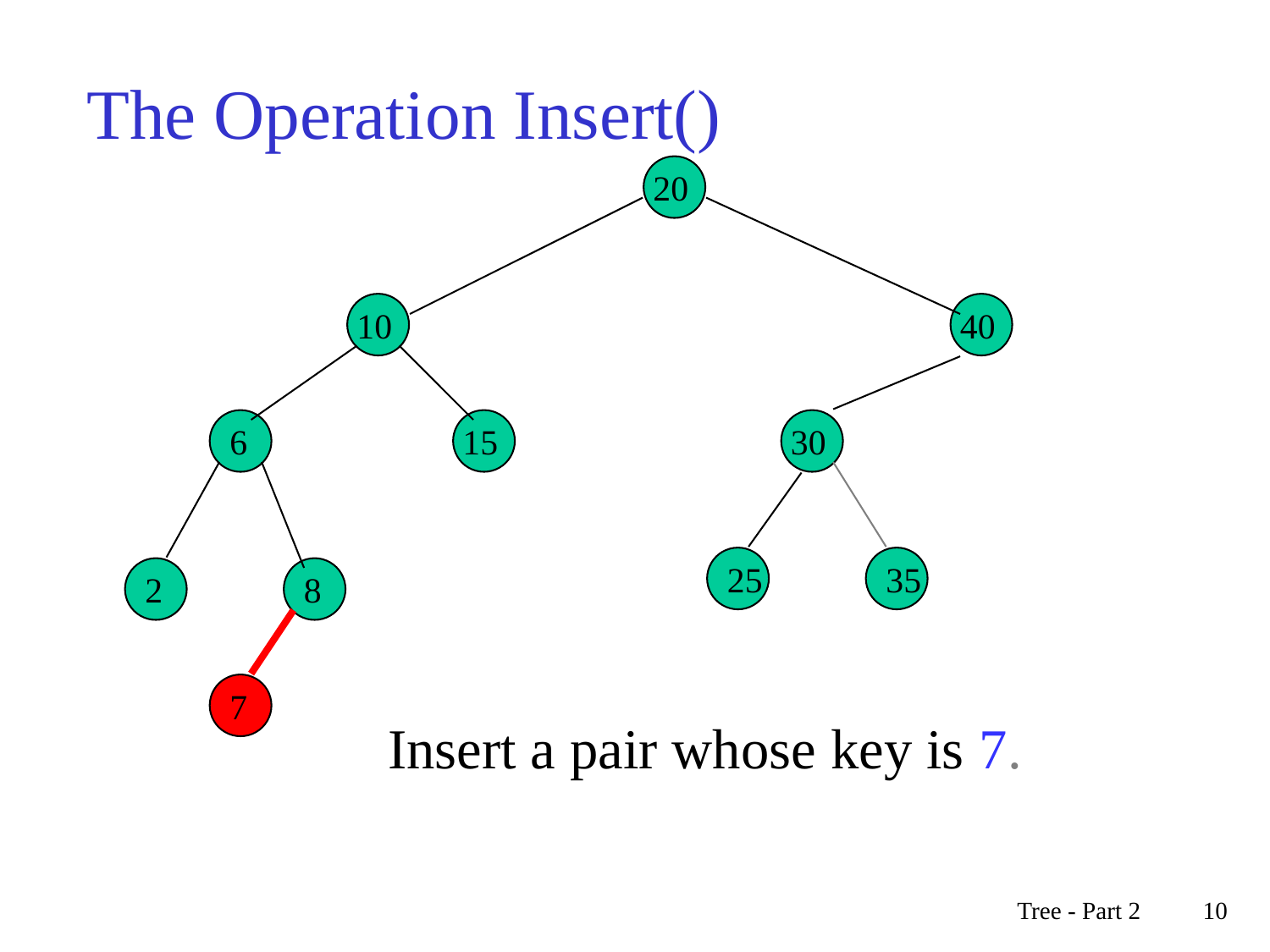

# The Operation Insert()

20

10
40

6
15
30

25
35

2
8

7
Insert a pair whose key is 7.
Tree - Part 2
10